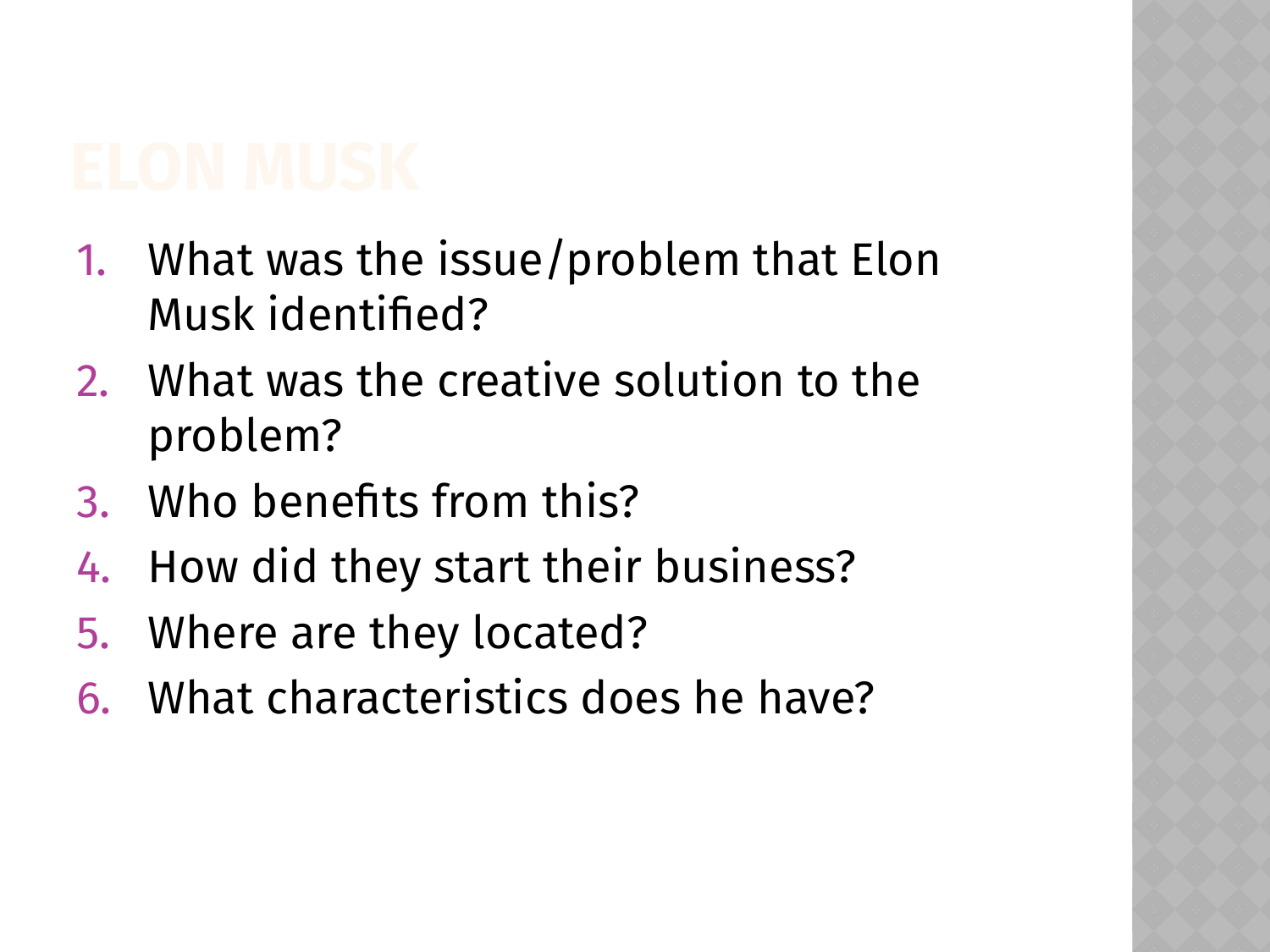

# ELON MUSK
What was the issue/problem that Elon Musk identified?
What was the creative solution to the problem?
Who benefits from this?
How did they start their business?
Where are they located?
What characteristics does he have?